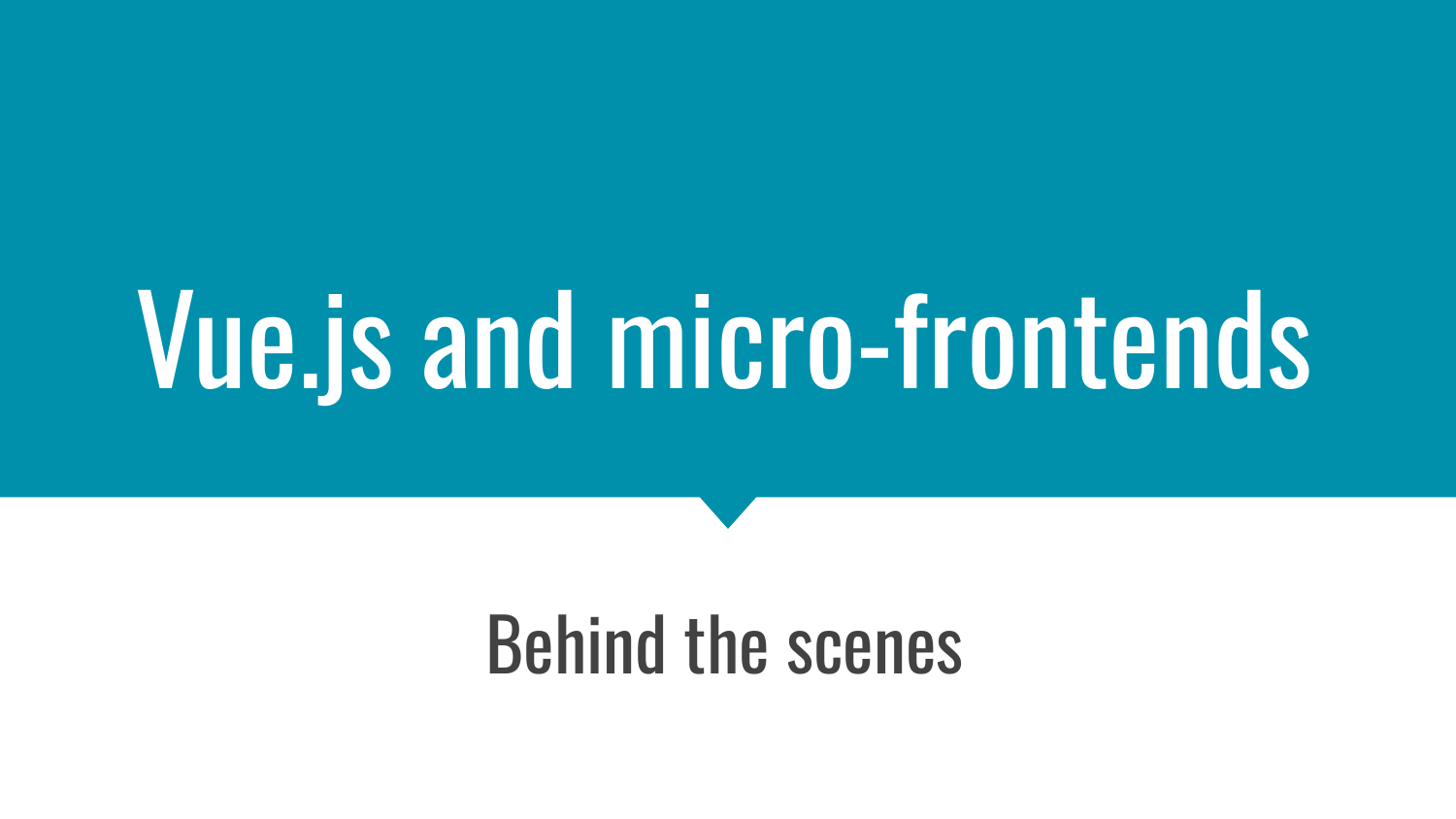

# Vue.js and micro-frontends
Behind the scenes